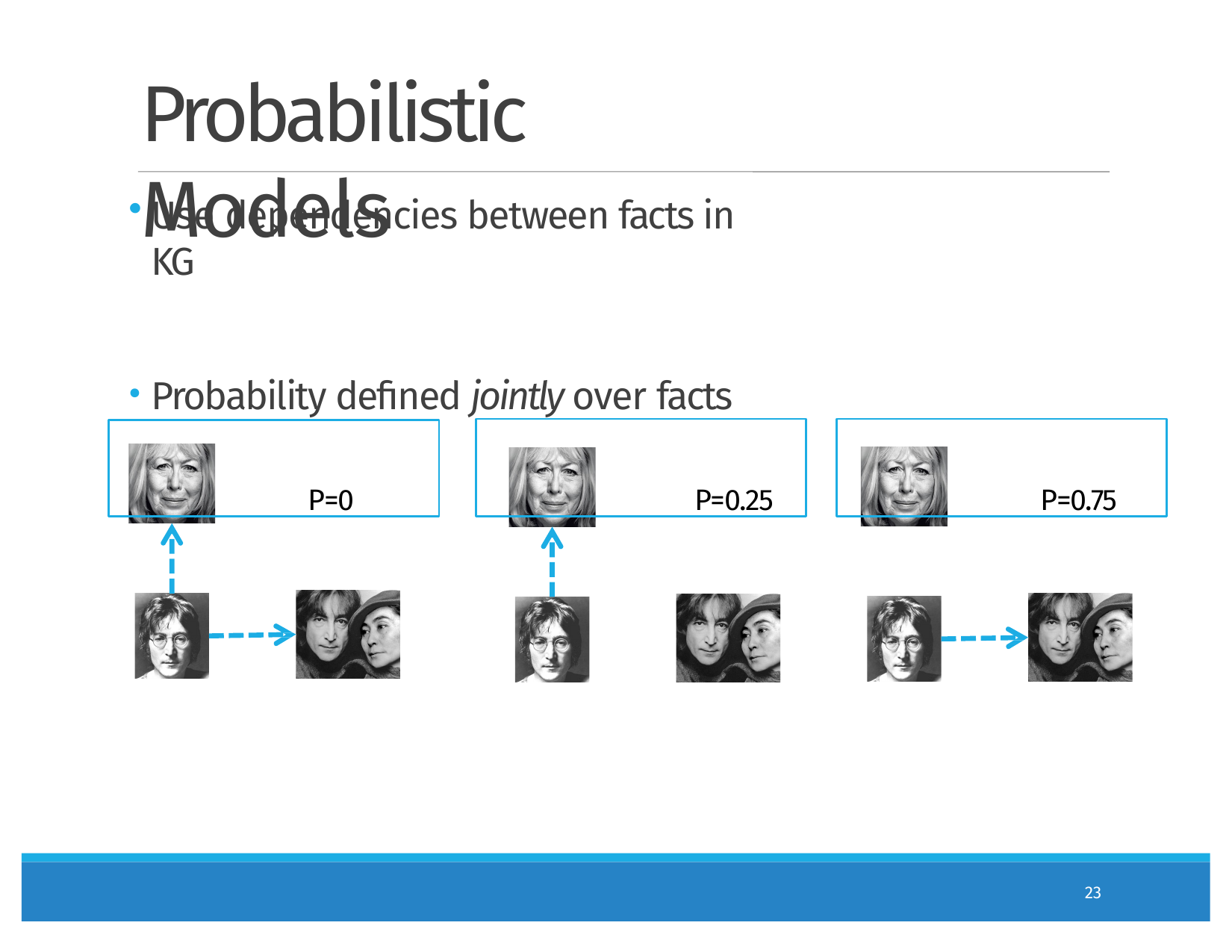

# Probabilistic Models

Use dependencies between facts in KG

Probability defined jointly over facts

P=0.25

P=0.75

P=0

23